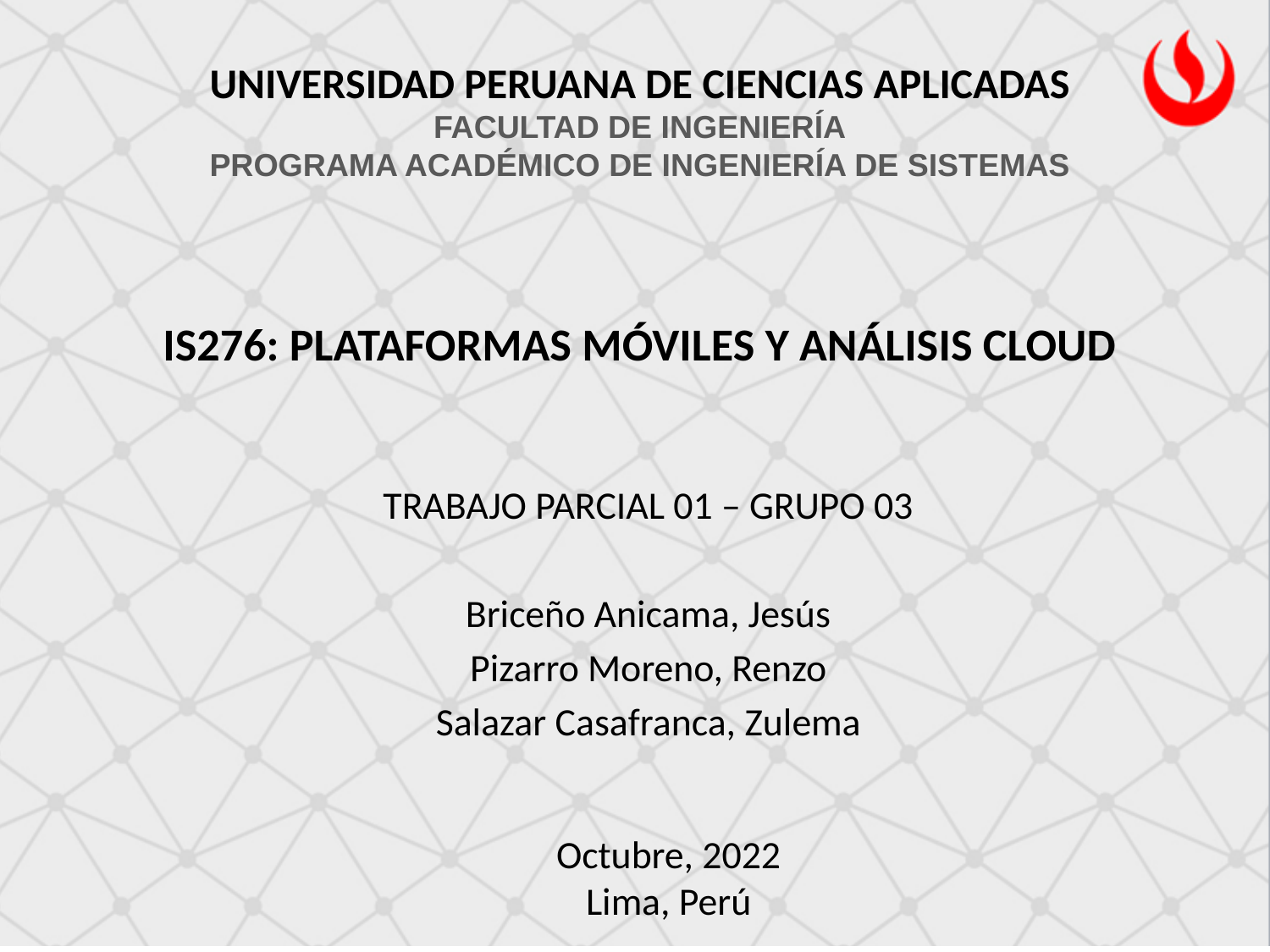

UNIVERSIDAD PERUANA DE CIENCIAS APLICADAS
FACULTAD DE INGENIERÍA
PROGRAMA ACADÉMICO DE INGENIERÍA DE SISTEMAS
IS276: PLATAFORMAS MÓVILES Y ANÁLISIS CLOUD
TRABAJO PARCIAL 01 – GRUPO 03

Briceño Anicama, Jesús
Pizarro Moreno, Renzo
Salazar Casafranca, Zulema
Octubre, 2022
Lima, Perú